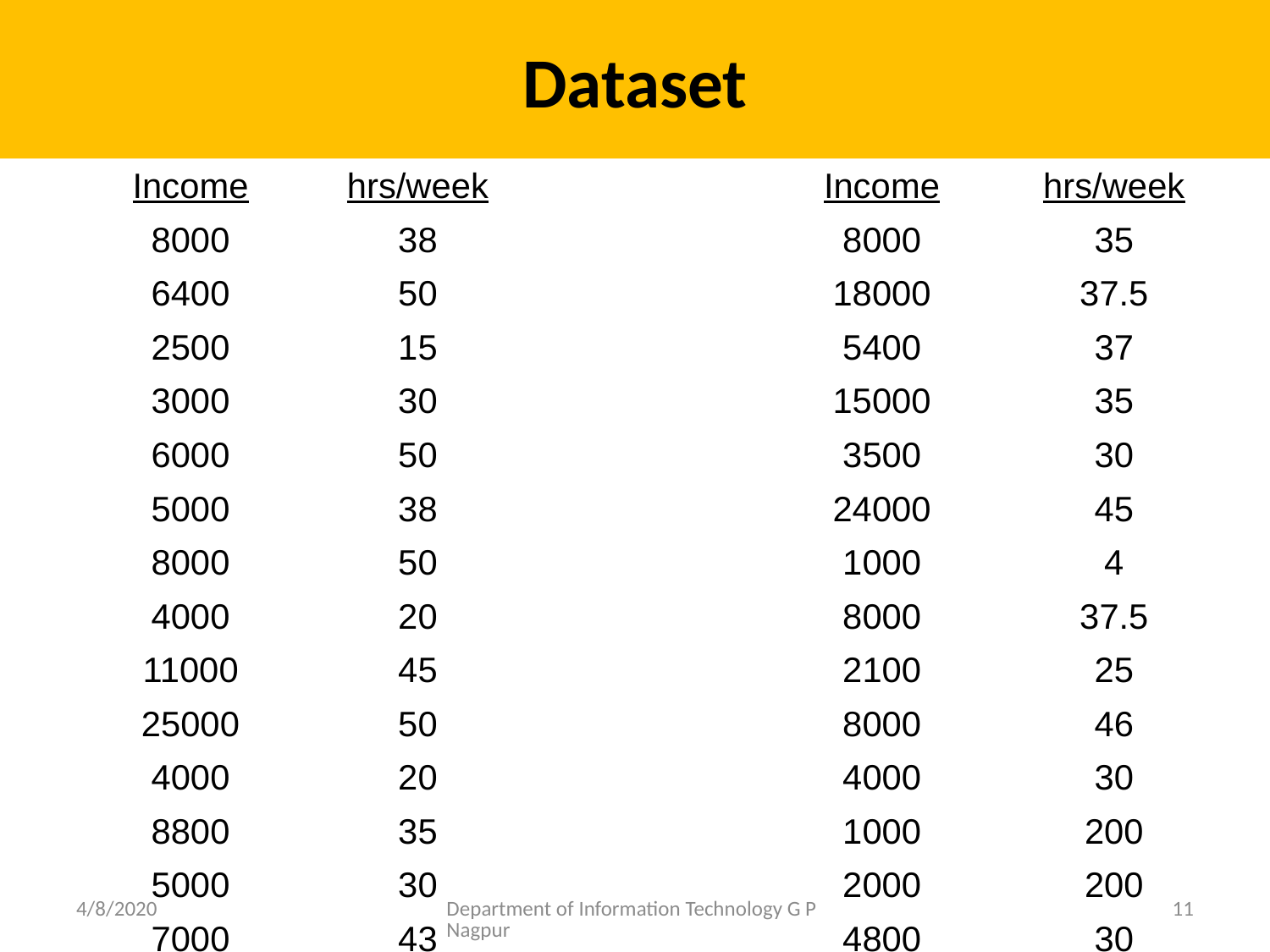

# Dataset
| Income | hrs/week |  | Income | hrs/week |
| --- | --- | --- | --- | --- |
| 8000 | 38 |  | 8000 | 35 |
| 6400 | 50 |  | 18000 | 37.5 |
| 2500 | 15 |  | 5400 | 37 |
| 3000 | 30 |  | 15000 | 35 |
| 6000 | 50 |  | 3500 | 30 |
| 5000 | 38 |  | 24000 | 45 |
| 8000 | 50 |  | 1000 | 4 |
| 4000 | 20 |  | 8000 | 37.5 |
| 11000 | 45 |  | 2100 | 25 |
| 25000 | 50 |  | 8000 | 46 |
| 4000 | 20 |  | 4000 | 30 |
| 8800 | 35 |  | 1000 | 200 |
| 5000 | 30 |  | 2000 | 200 |
| 7000 | 43 |  | 4800 | 30 |
4/8/2020
Department of Information Technology G P Nagpur
11